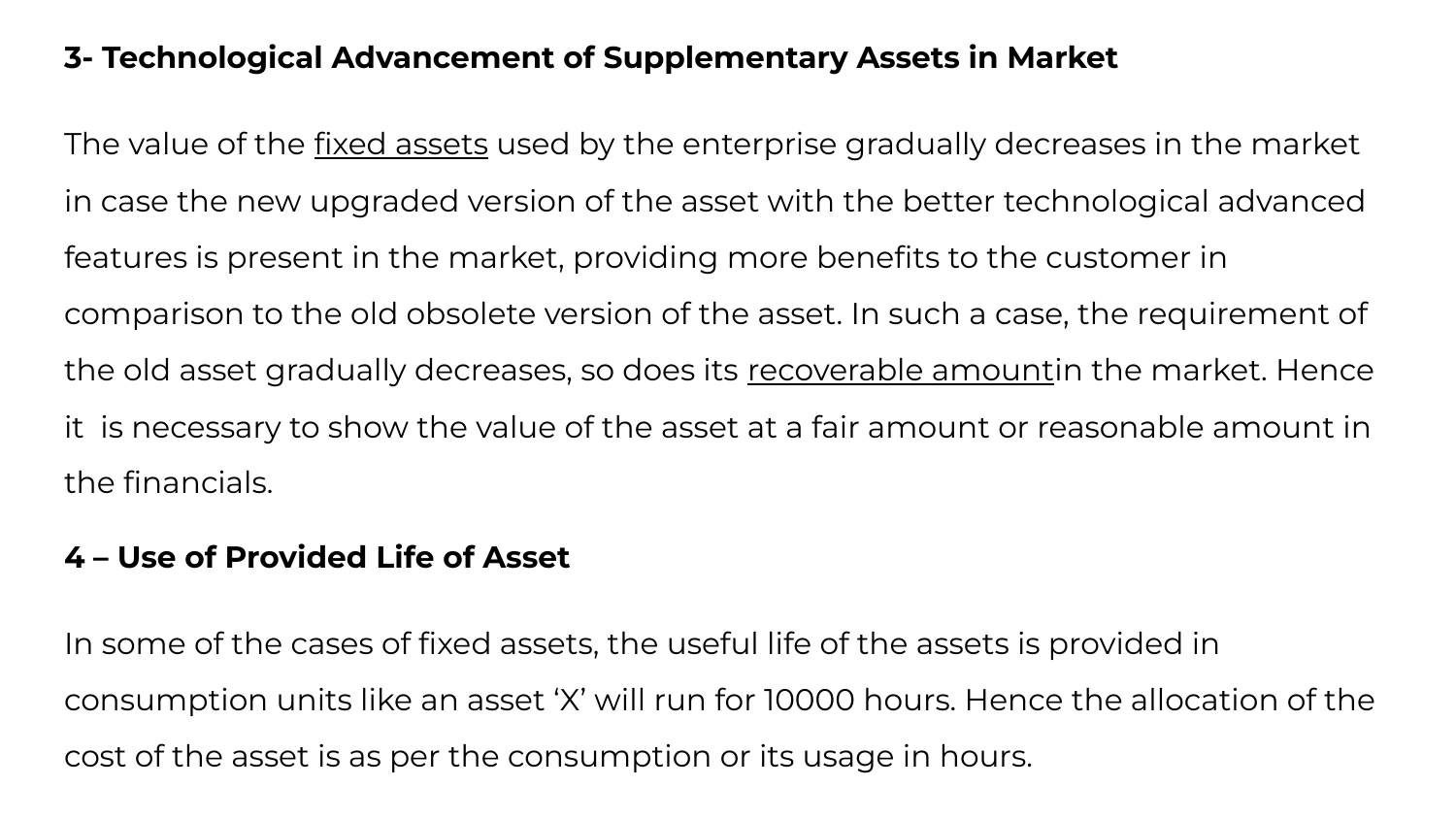

3- Technological Advancement of Supplementary Assets in Market
The value of the fixed assets used by the enterprise gradually decreases in the market in case the new upgraded version of the asset with the better technological advanced features is present in the market, providing more benefits to the customer in comparison to the old obsolete version of the asset. In such a case, the requirement of the old asset gradually decreases, so does its recoverable amountin the market. Hence it  is necessary to show the value of the asset at a fair amount or reasonable amount in the financials.
4 – Use of Provided Life of Asset
In some of the cases of fixed assets, the useful life of the assets is provided in consumption units like an asset ‘X’ will run for 10000 hours. Hence the allocation of the cost of the asset is as per the consumption or its usage in hours.